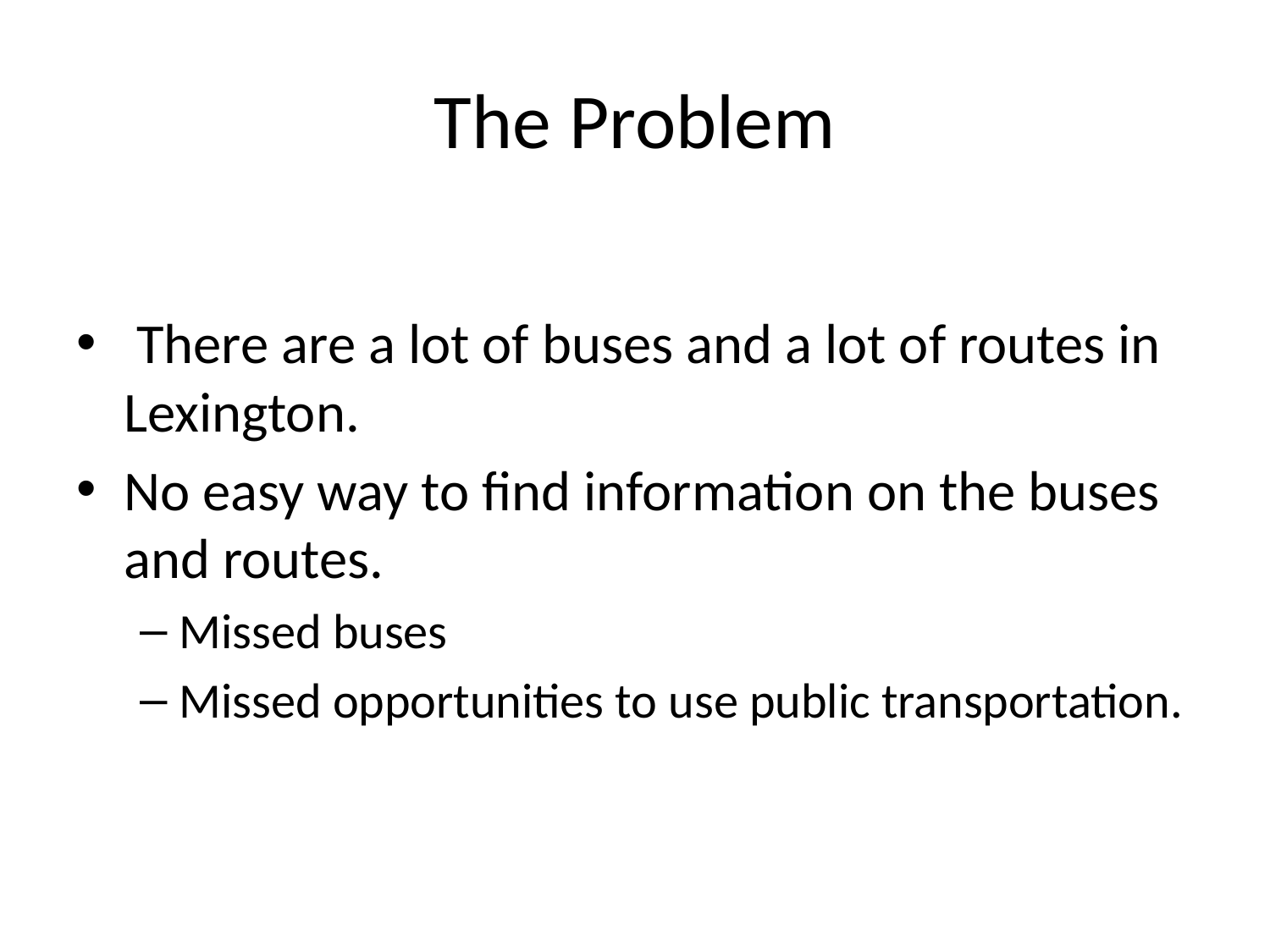

# The Problem

 There are a lot of buses and a lot of routes in Lexington.
No easy way to find information on the buses and routes.
Missed buses
Missed opportunities to use public transportation.